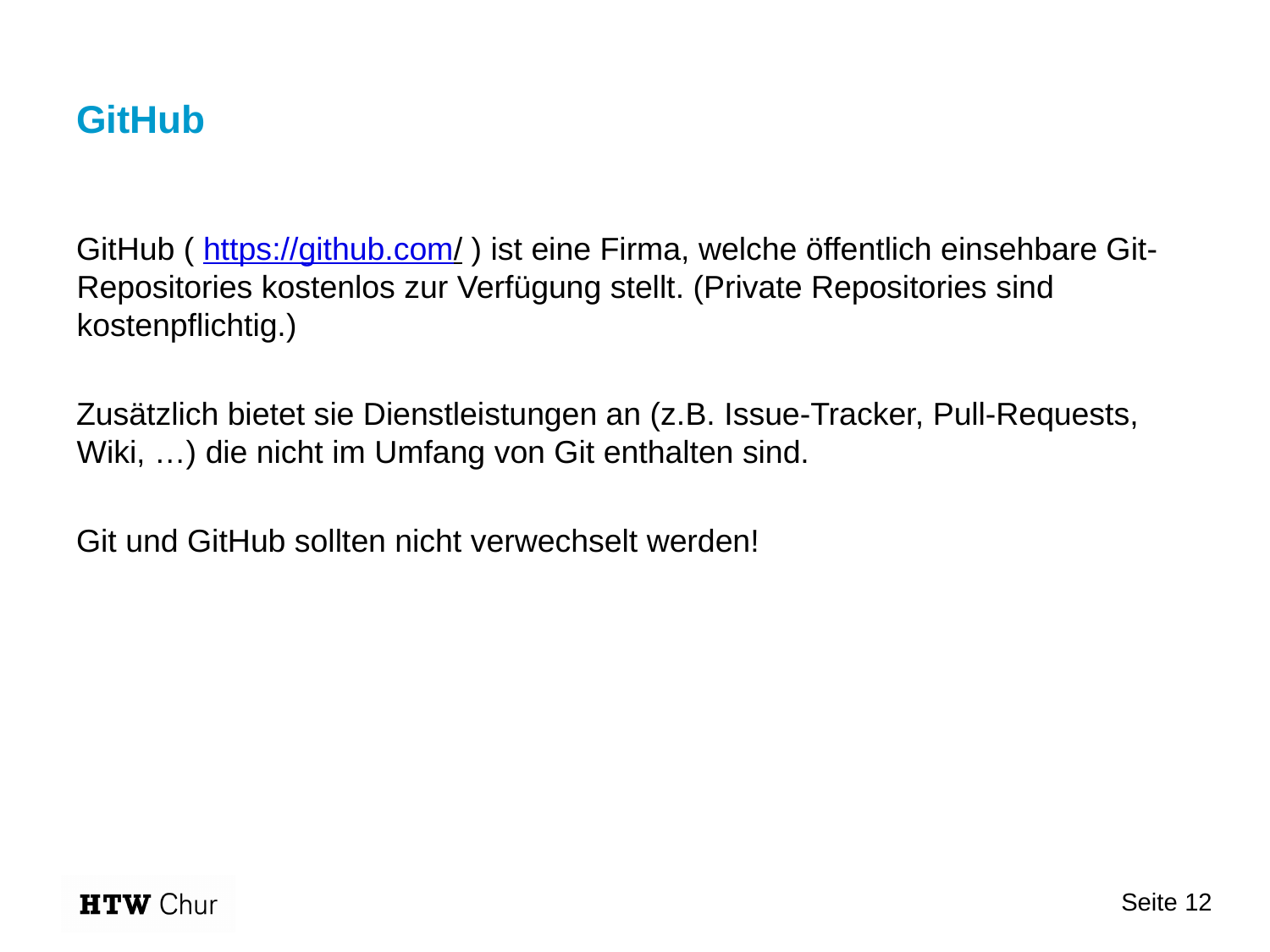

# GitHub
GitHub ( https://github.com/ ) ist eine Firma, welche öffentlich einsehbare Git-Repositories kostenlos zur Verfügung stellt. (Private Repositories sind kostenpflichtig.)

Zusätzlich bietet sie Dienstleistungen an (z.B. Issue-Tracker, Pull-Requests, Wiki, …) die nicht im Umfang von Git enthalten sind.

Git und GitHub sollten nicht verwechselt werden!
Seite 12